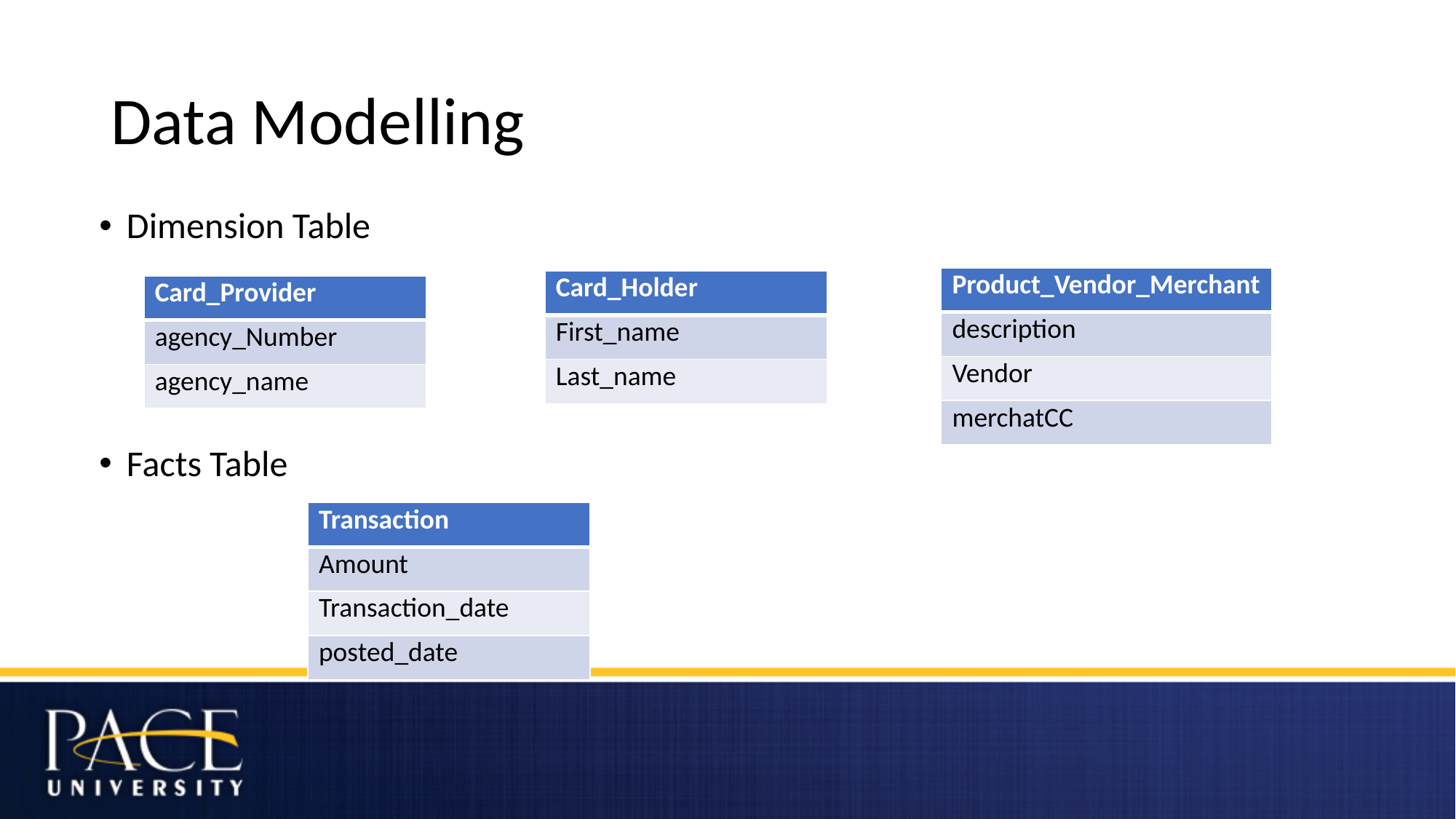

# Data Modelling
Dimension Table

Facts Table

| Product\_Vendor\_Merchant |
| --- |
| description |
| Vendor |
| merchatCC |
| Card\_Holder |
| --- |
| First\_name |
| Last\_name |
| Card\_Provider |
| --- |
| agency\_Number |
| agency\_name |
| Transaction |
| --- |
| Amount |
| Transaction\_date |
| posted\_date |